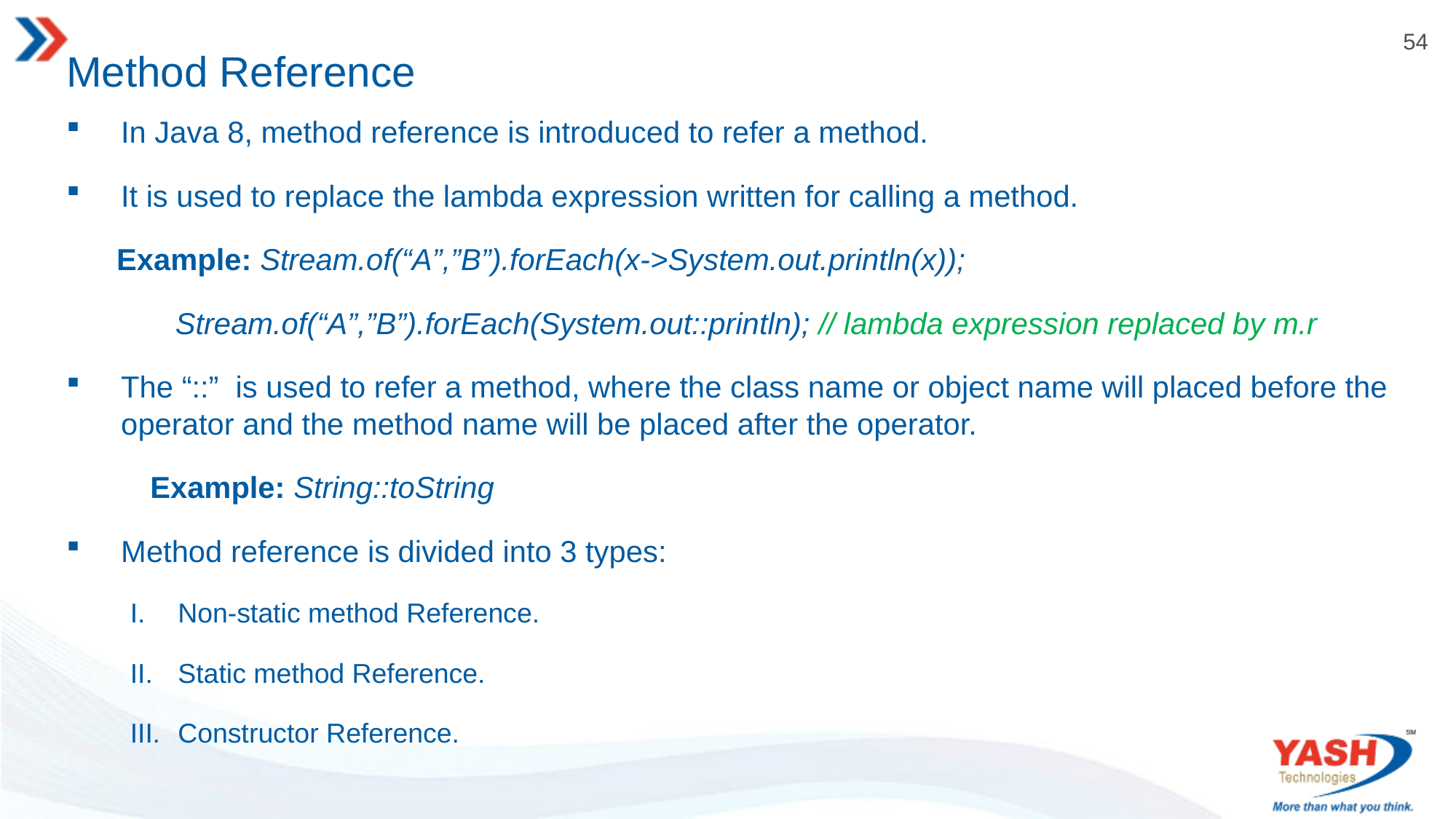

# Method Reference
In Java 8, method reference is introduced to refer a method.
It is used to replace the lambda expression written for calling a method.
      Example: Stream.of(“A”,”B”).forEach(x->System.out.println(x));
             Stream.of(“A”,”B”).forEach(System.out::println); // lambda expression replaced by m.r
The “::”  is used to refer a method, where the class name or object name will placed before the operator and the method name will be placed after the operator.
          Example: String::toString
Method reference is divided into 3 types:
Non-static method Reference.
Static method Reference.
Constructor Reference.